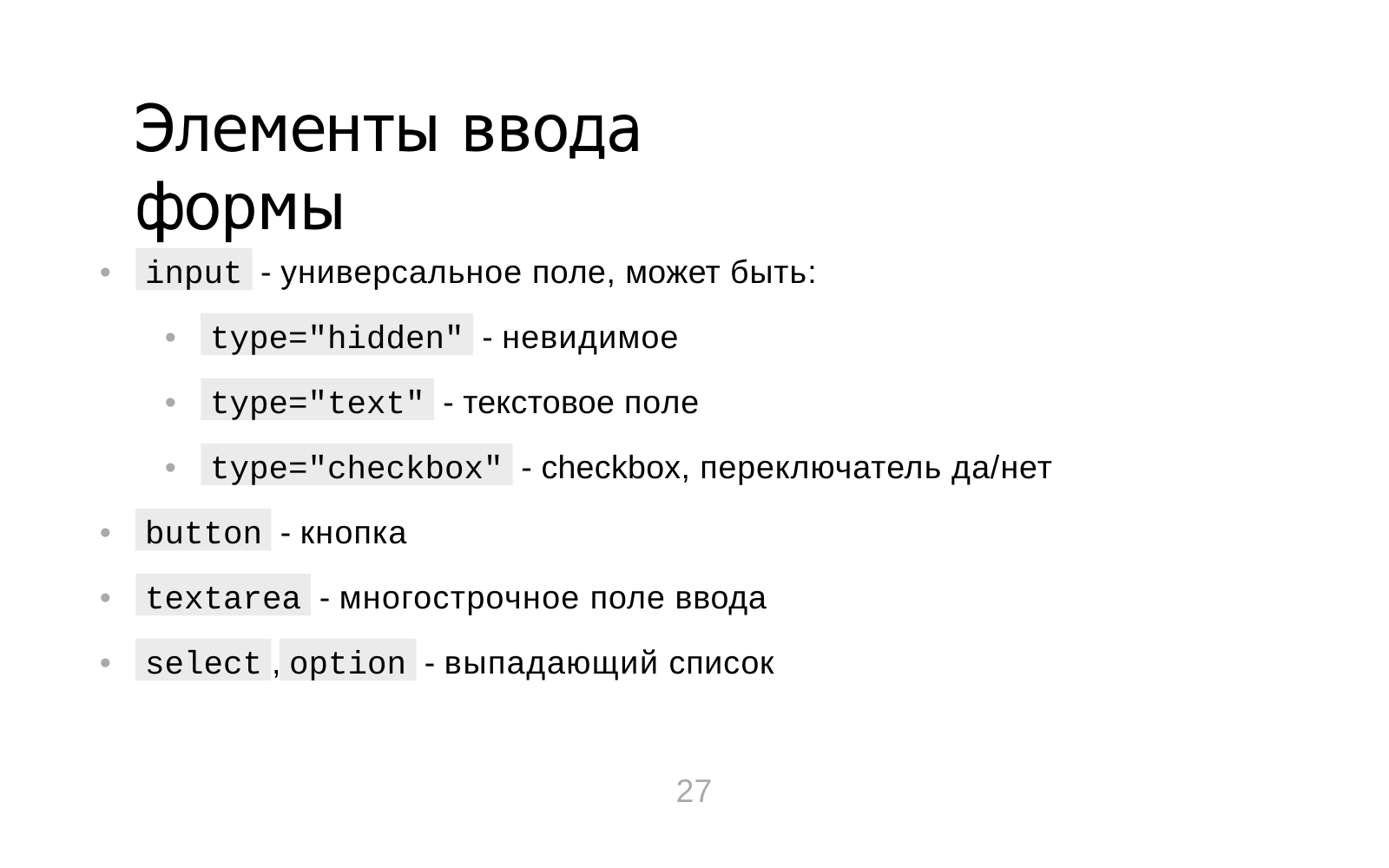

# Элементы ввода формы
input
•
- универсальное поле, может быть:
type="hidden"
•
•
•
- невидимое
type="text"
- текстовое поле
type="checkbox"
- checkbox, переключатель да/нет
button
•
•
•
- кнопка
textarea
- многострочное поле ввода
select
option
,
- выпадающий список
27